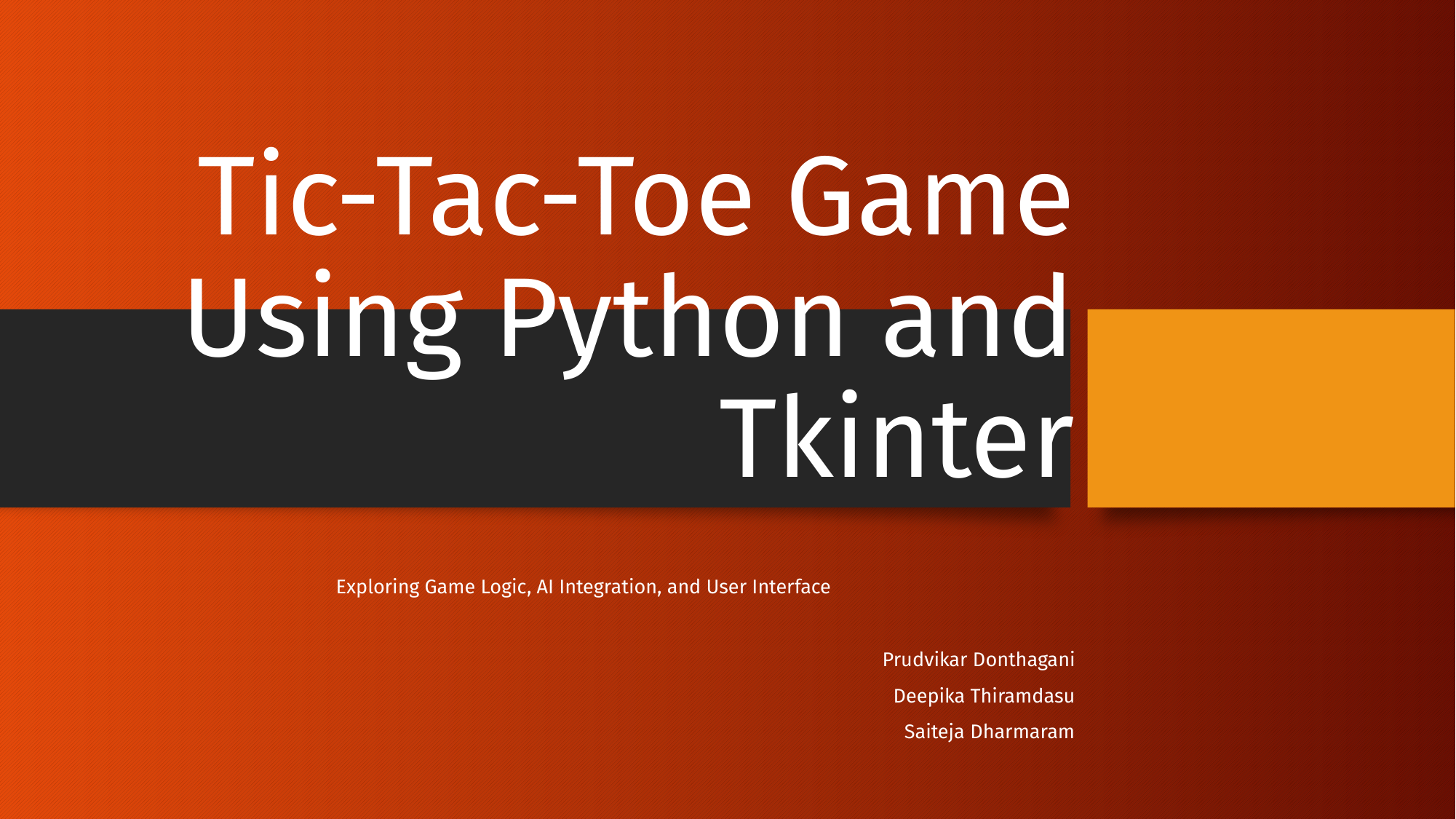

# Tic-Tac-Toe Game Using Python and Tkinter
Exploring Game Logic, AI Integration, and User Interface

Prudvikar Donthagani
Deepika Thiramdasu
Saiteja Dharmaram